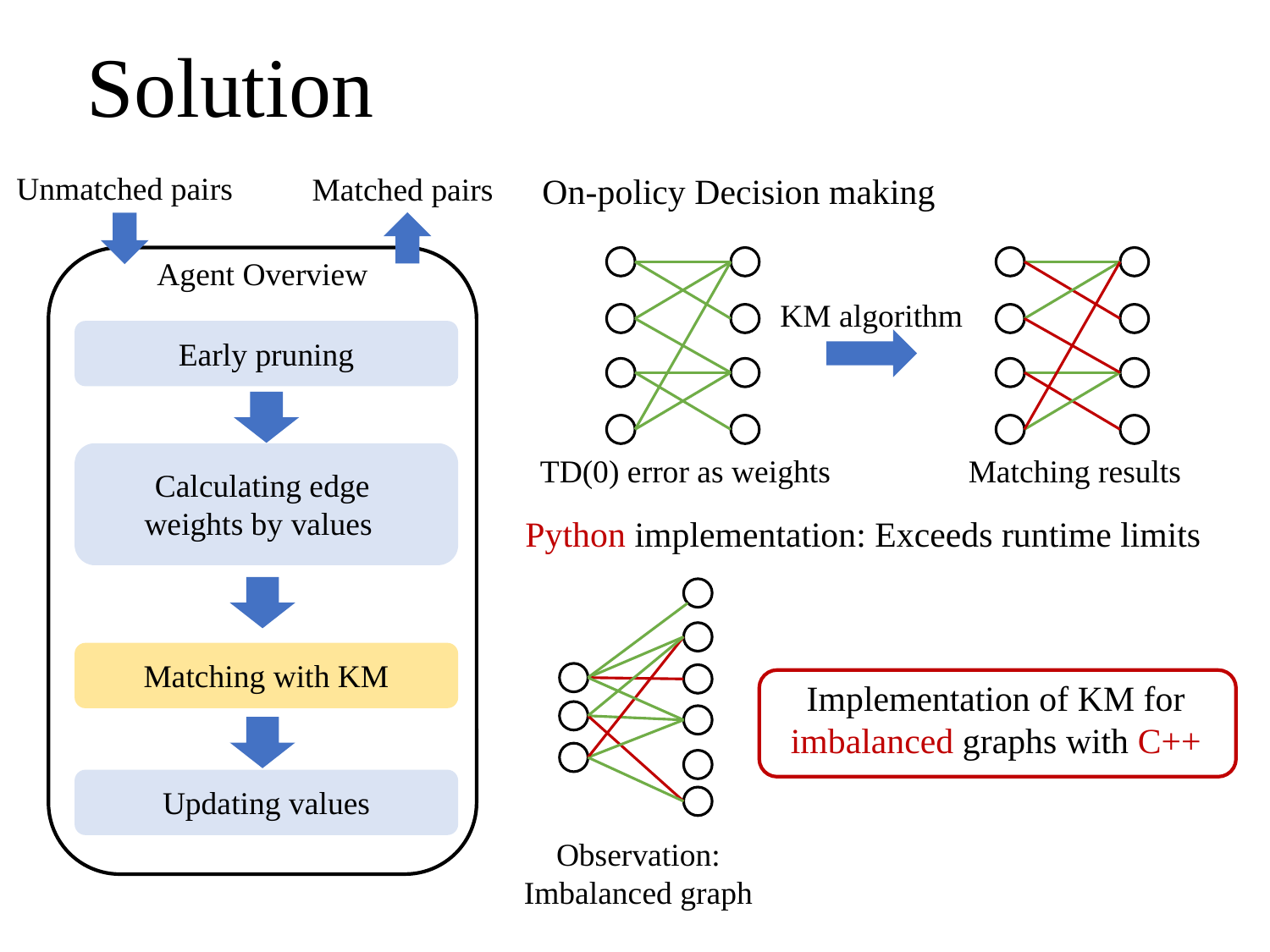

Solution
Unmatched pairs
On-policy Decision making
Matched pairs

Agent Overview

KM algorithm

Early pruning

TD(0) error as weights
Matching results
Calculating edge
weights by values
Python implementation: Exceeds runtime limits

Matching with KM

Implementation of KM for imbalanced graphs with C++

Updating values

Observation:
Imbalanced graph